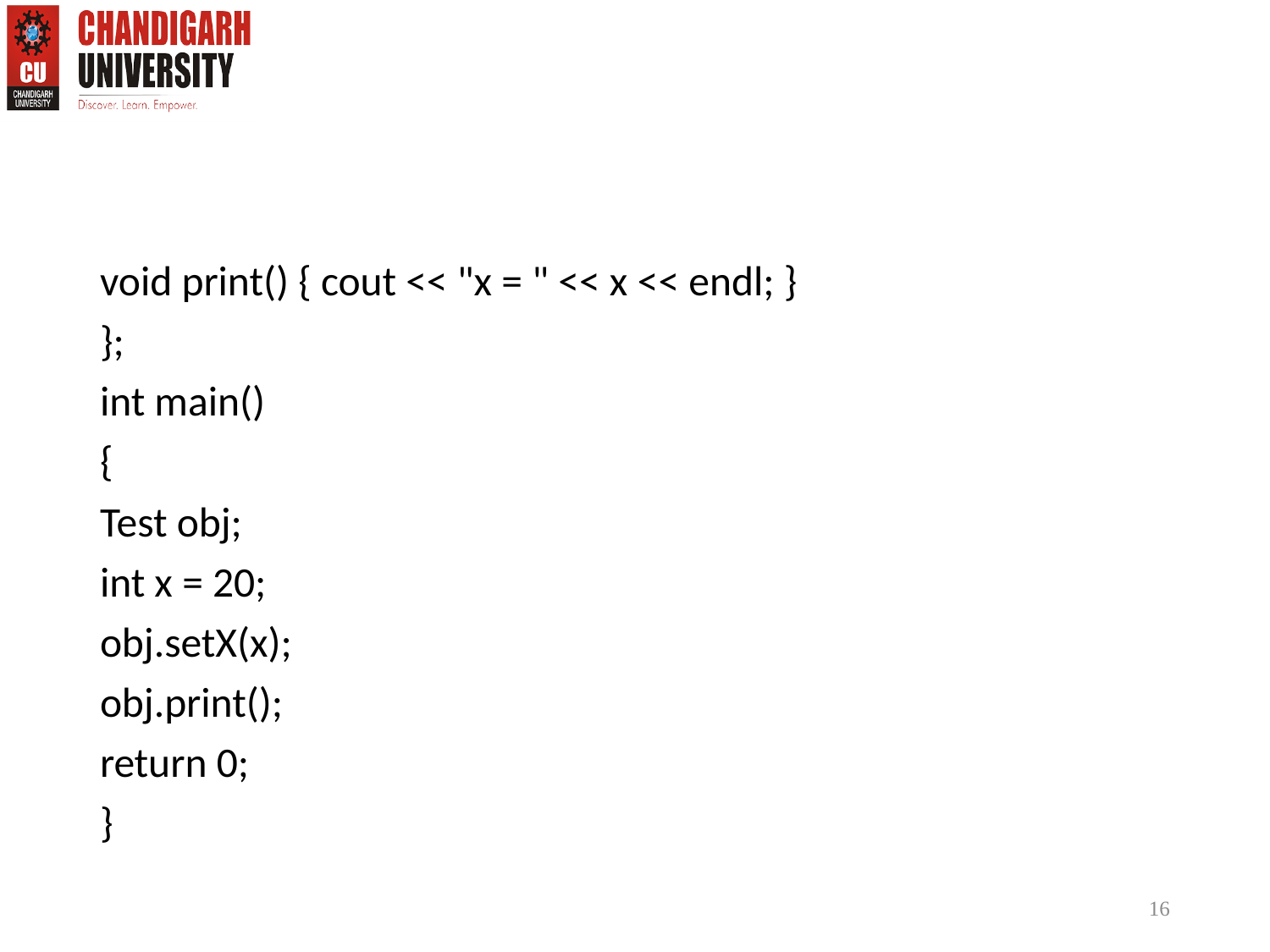

void print() { cout << "x = " << x << endl; }
};
int main()
{
Test obj;
int x = 20;
obj.setX(x);
obj.print();
return 0;
}

16